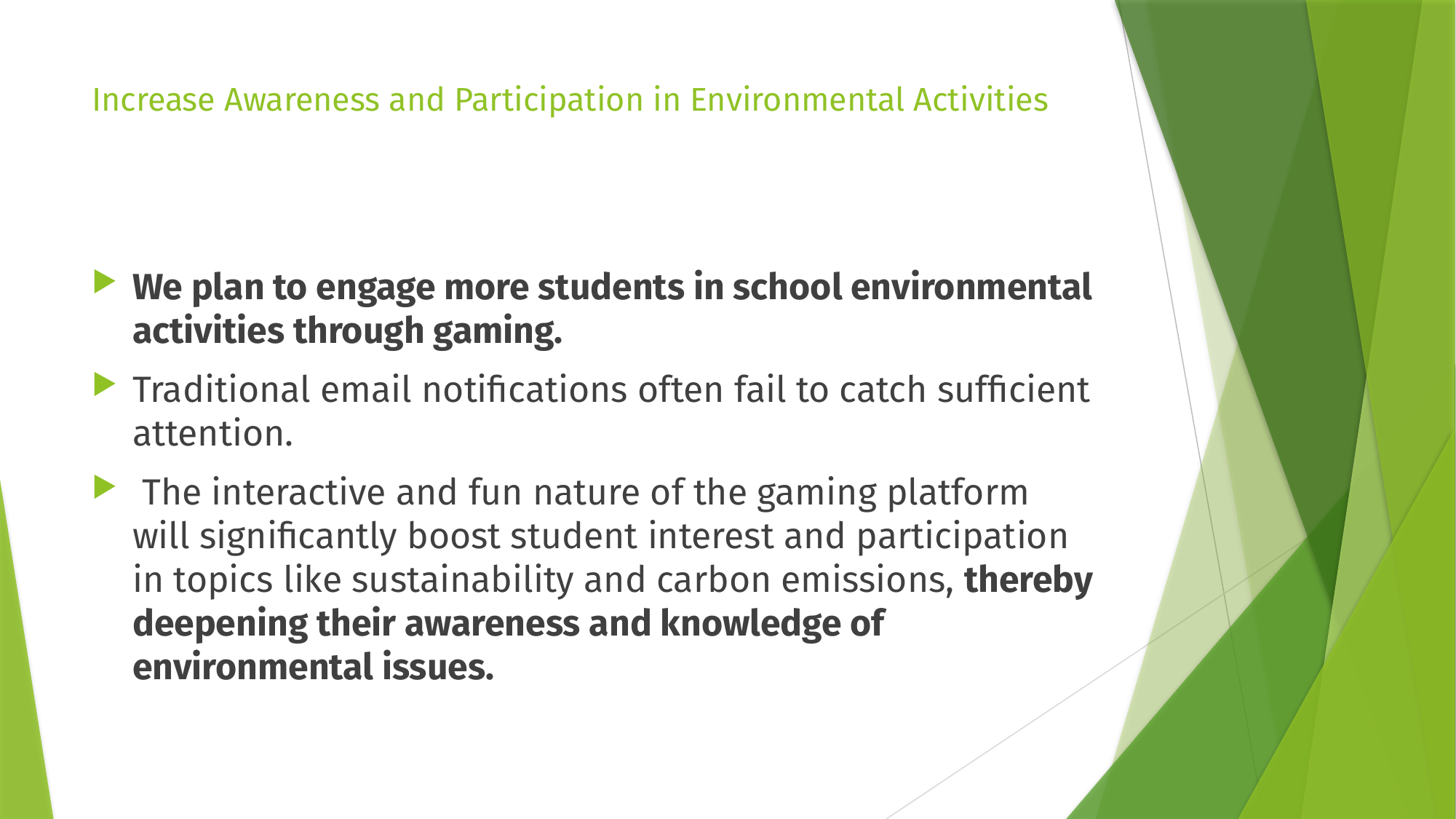

# Increase Awareness and Participation in Environmental Activities
We plan to engage more students in school environmental activities through gaming.
Traditional email notifications often fail to catch sufficient attention.
 The interactive and fun nature of the gaming platform will significantly boost student interest and participation in topics like sustainability and carbon emissions, thereby deepening their awareness and knowledge of environmental issues.